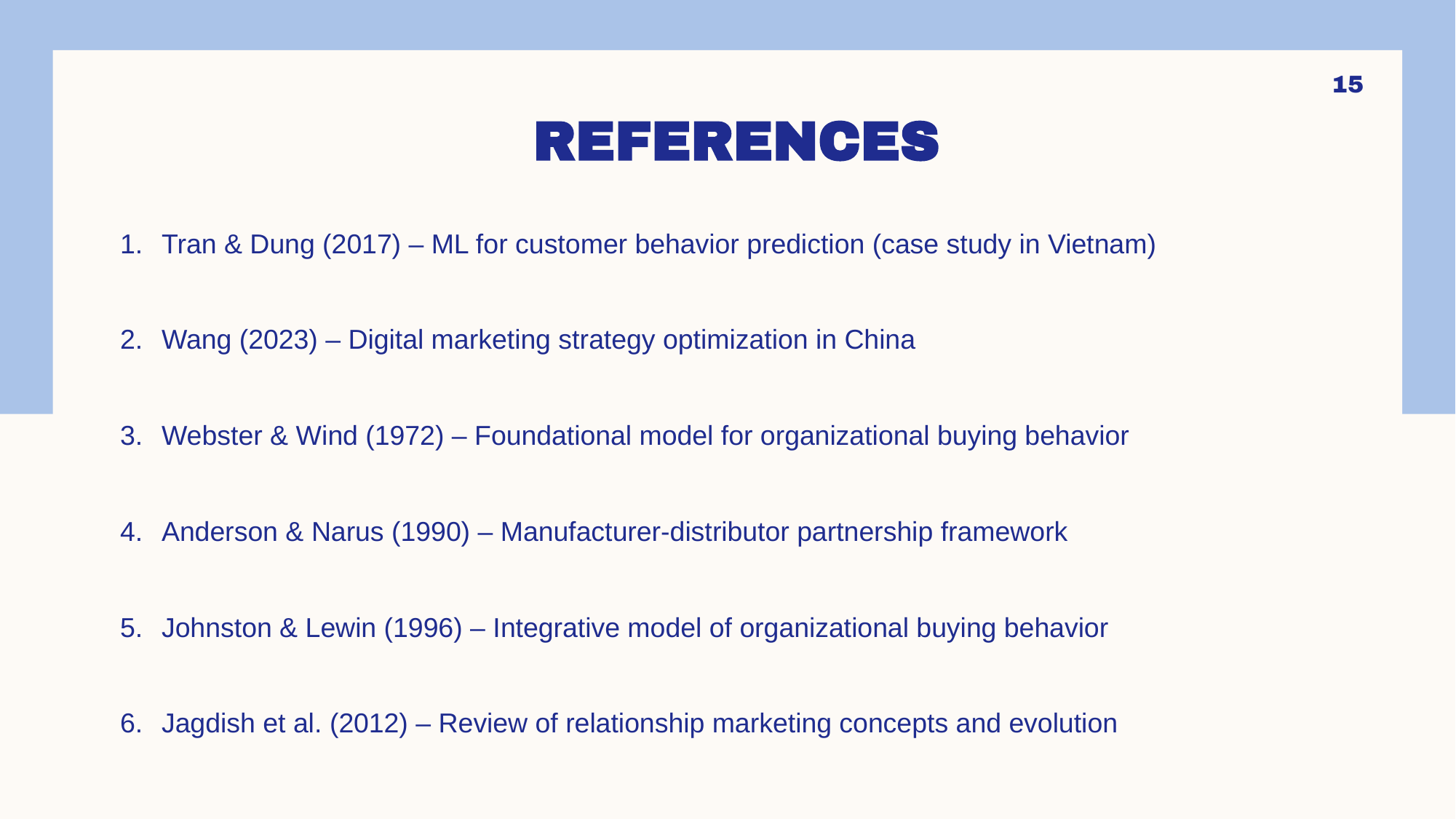

15
# references
Tran & Dung (2017) – ML for customer behavior prediction (case study in Vietnam)

Wang (2023) – Digital marketing strategy optimization in China

Webster & Wind (1972) – Foundational model for organizational buying behavior

Anderson & Narus (1990) – Manufacturer-distributor partnership framework

Johnston & Lewin (1996) – Integrative model of organizational buying behavior

Jagdish et al. (2012) – Review of relationship marketing concepts and evolution